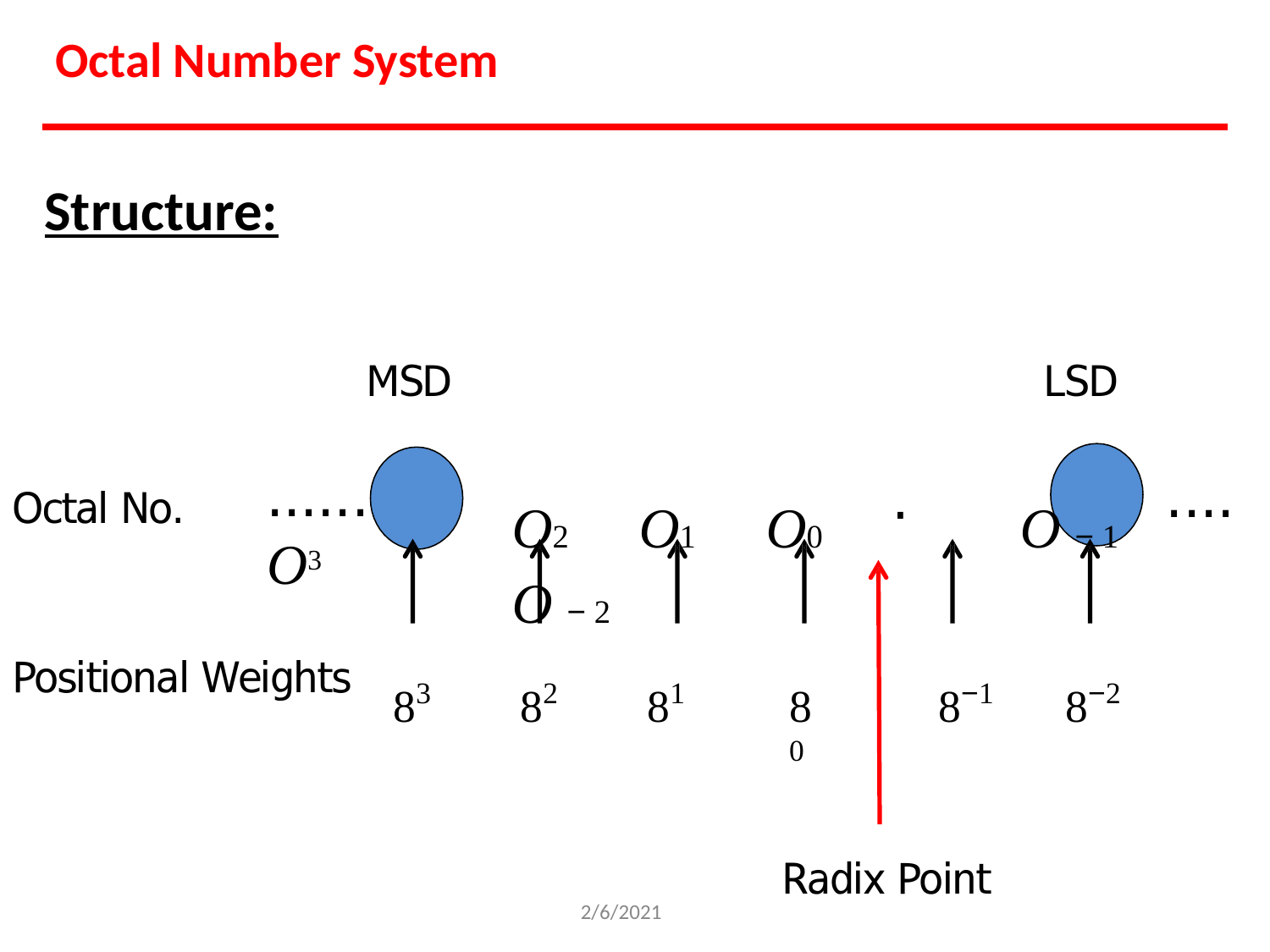

Octal Number System

Structure:

MSD
LSD

O2	O1	O0	.	O − 1	O − 2
...... O3
....
Octal No.

80
83	82	81
8−1	8−2
Positional Weights
Radix Point
2/6/2021